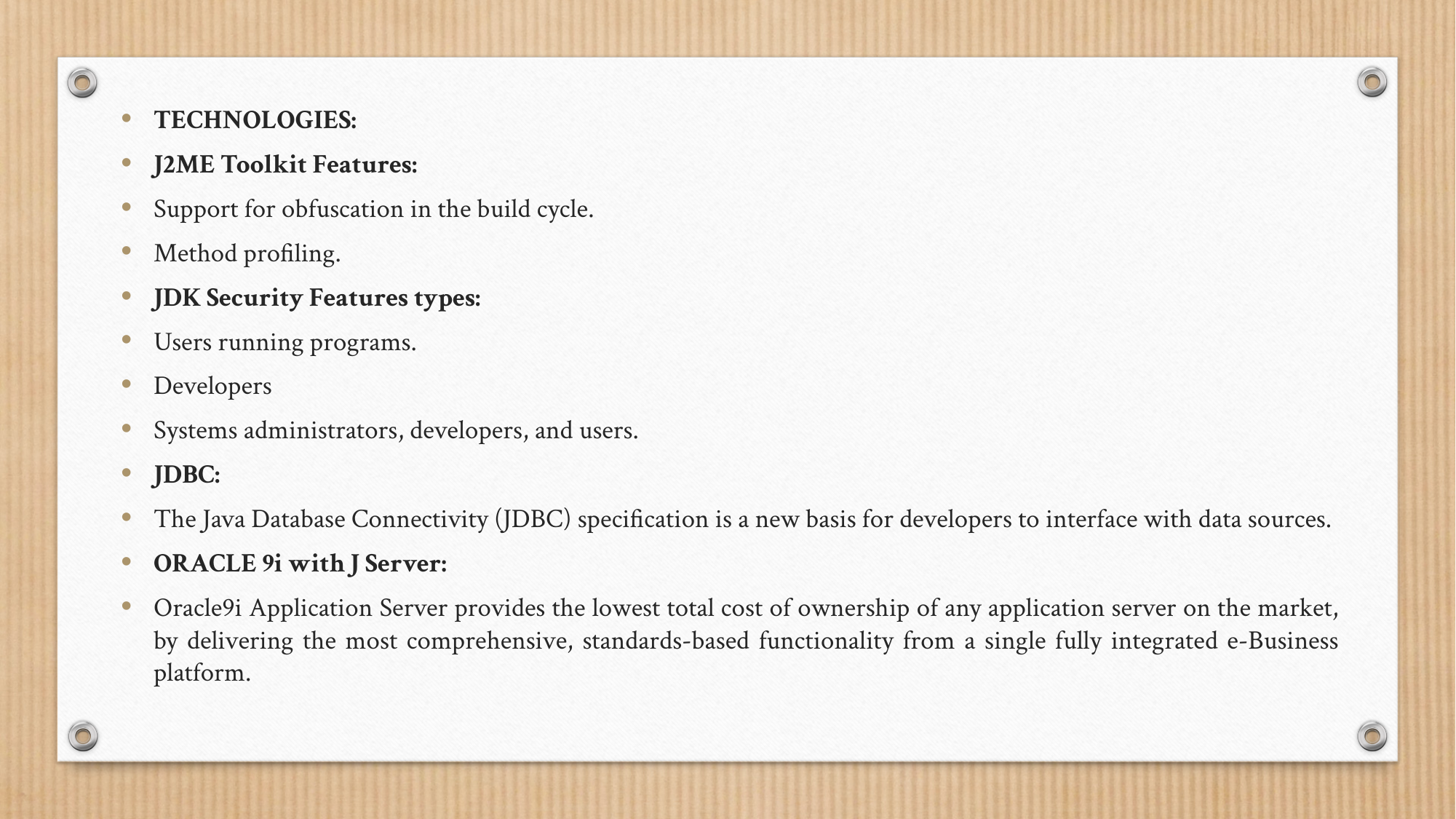

TECHNOLOGIES:
J2ME Toolkit Features:
Support for obfuscation in the build cycle.
Method profiling.
JDK Security Features types:
Users running programs.
Developers
Systems administrators, developers, and users.
JDBC:
The Java Database Connectivity (JDBC) specification is a new basis for developers to interface with data sources.
ORACLE 9i with J Server:
Oracle9i Application Server provides the lowest total cost of ownership of any application server on the market, by delivering the most comprehensive, standards-based functionality from a single fully integrated e-Business platform.